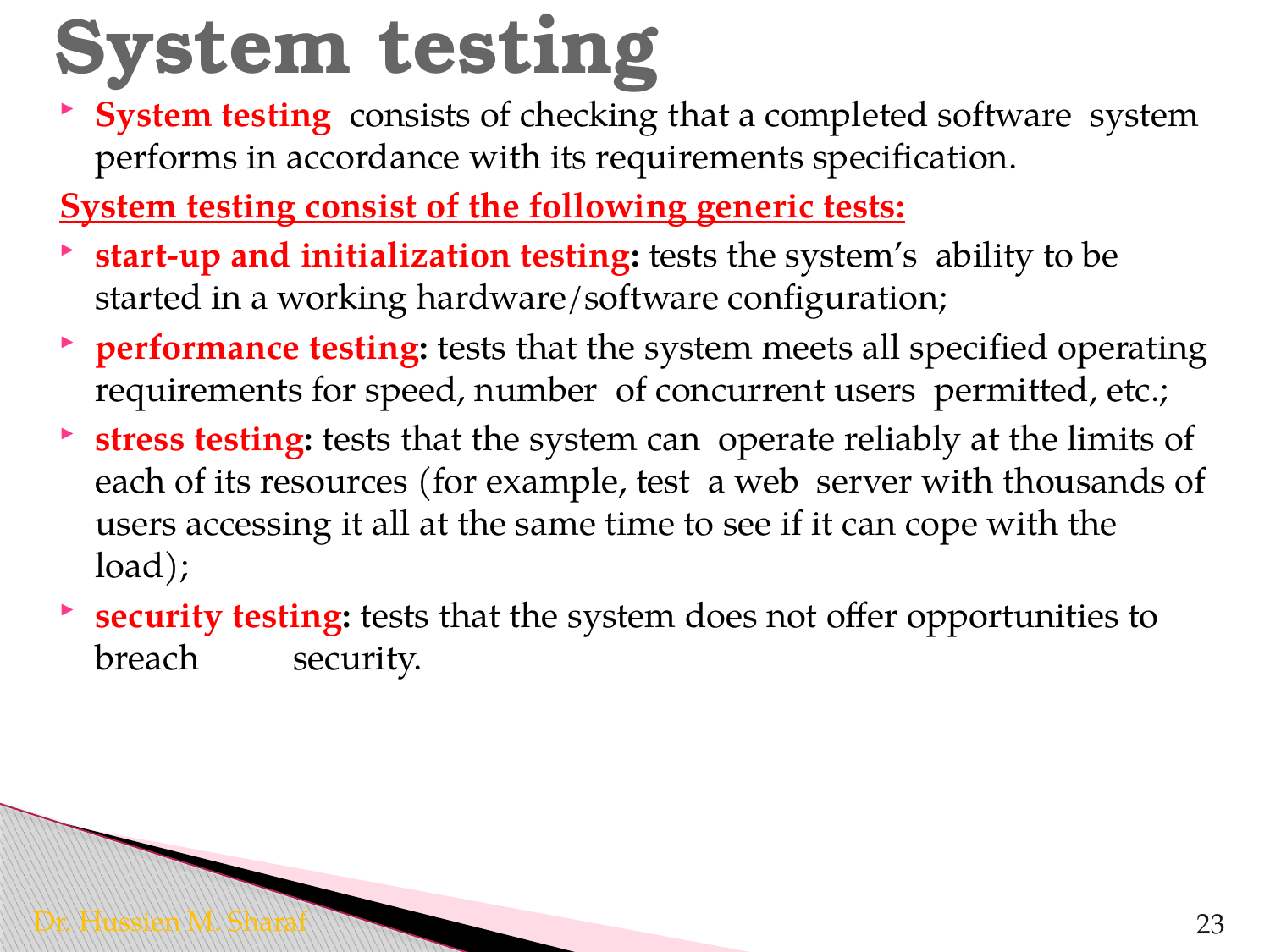

# System testing
System testing  consists of checking that a completed software  system performs in accordance with its requirements speciﬁcation.
System testing consist of the following generic tests:
start-up and initialization testing: tests the system’s  ability to be  started in a working hardware/software conﬁguration;
performance testing: tests that the system meets all speciﬁed operating requirements for speed, number  of concurrent users  permitted, etc.;
stress testing: tests that the system can  operate reliably at the limits of each of its resources (for example, test  a web  server with thousands of users accessing it all at the same time to see if it can cope with the load);
security testing: tests that the system does not offer opportunities to breach 	        security.

Dr. Hussien M. Sharaf
23